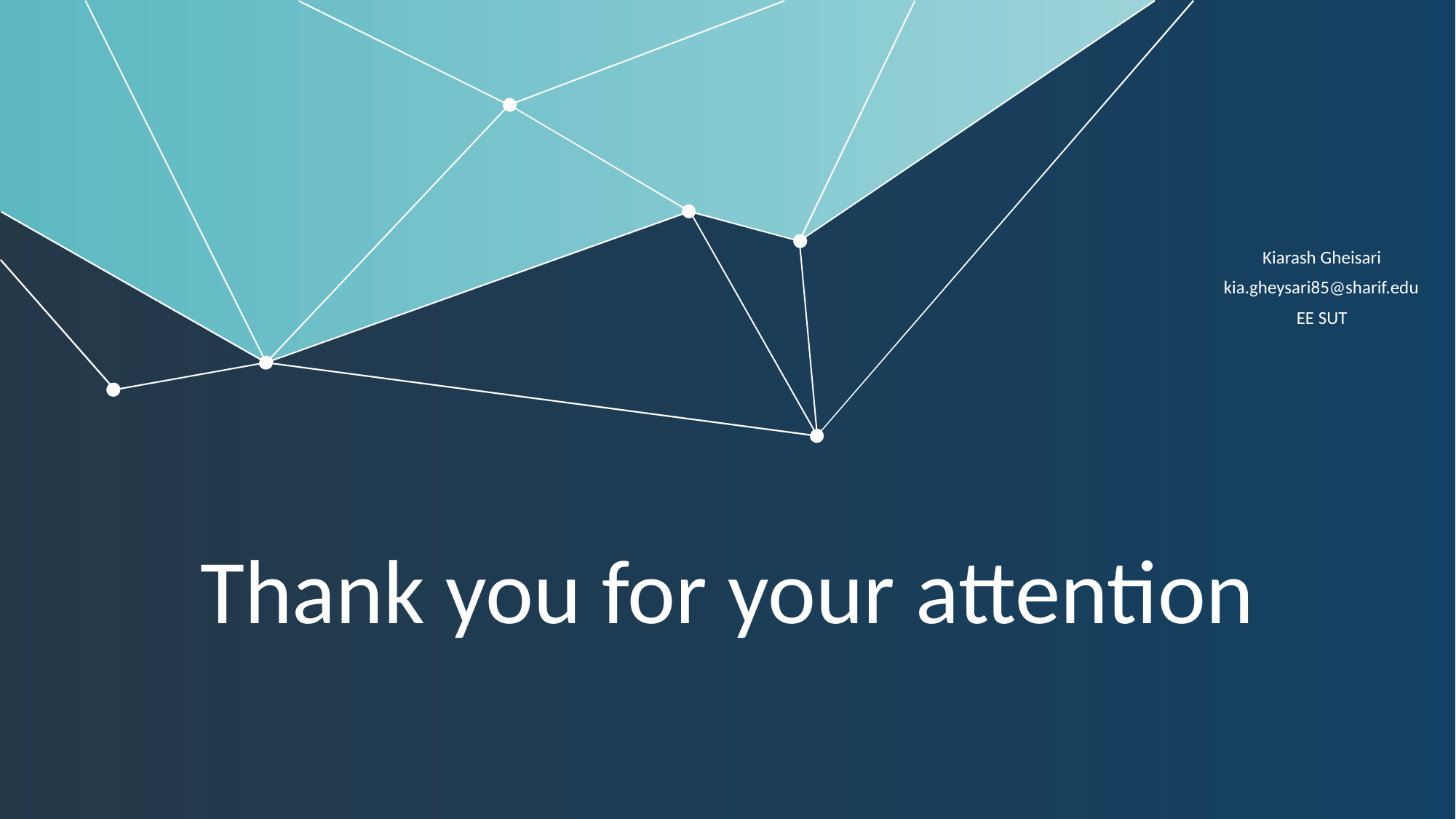

Kiarash Gheisari
kia.gheysari85@sharif.edu
EE SUT
# Thank you for your attention